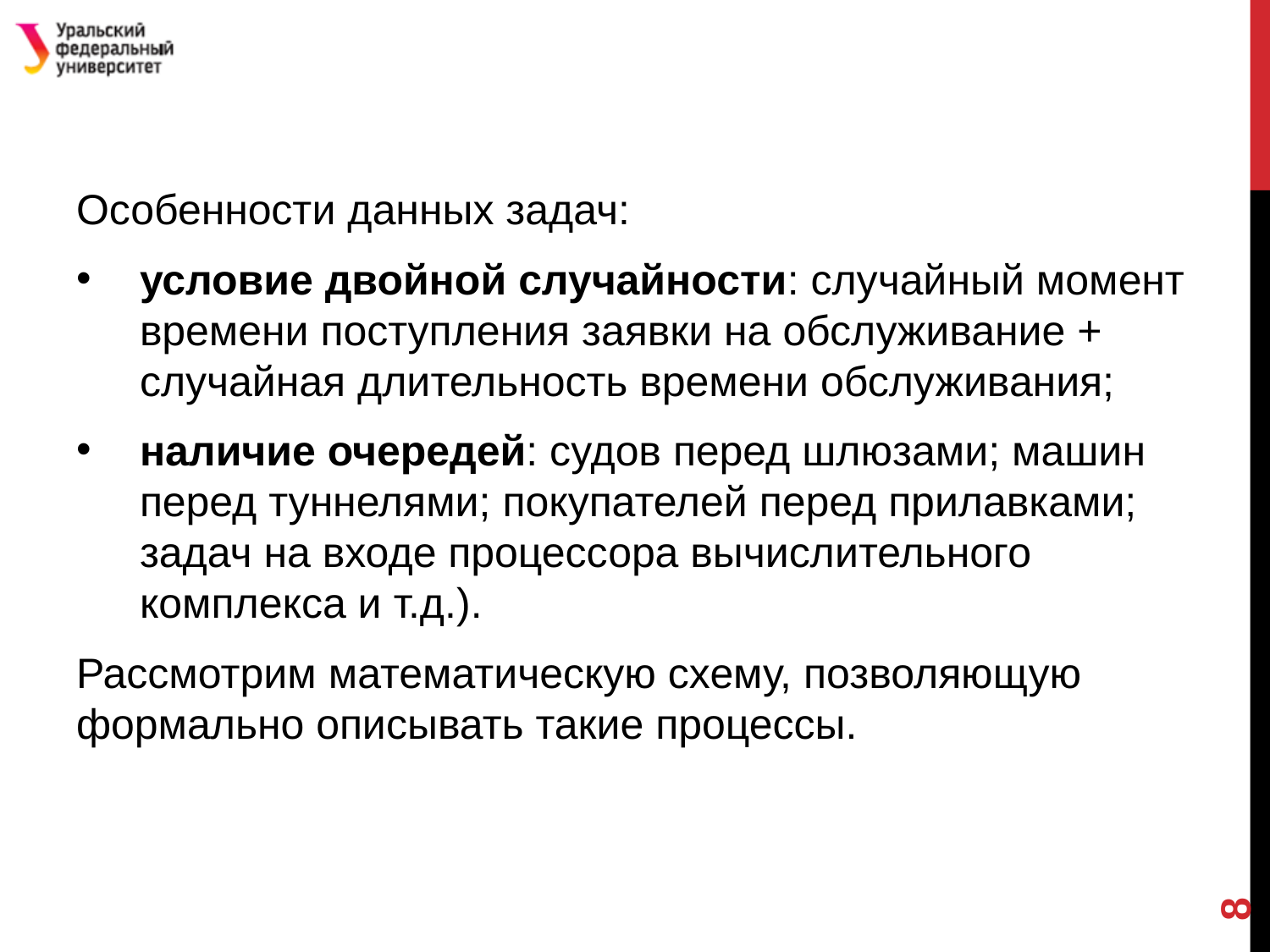

#
Особенности данных задач:
условие двойной случайности: случайный момент времени поступления заявки на обслуживание + случайная длительность времени обслуживания;
наличие очередей: судов перед шлюзами; машин перед туннелями; покупателей перед прилавками; задач на входе процессора вычислительного комплекса и т.д.).
Рассмотрим математическую схему, позволяющую формально описывать такие процессы.

8